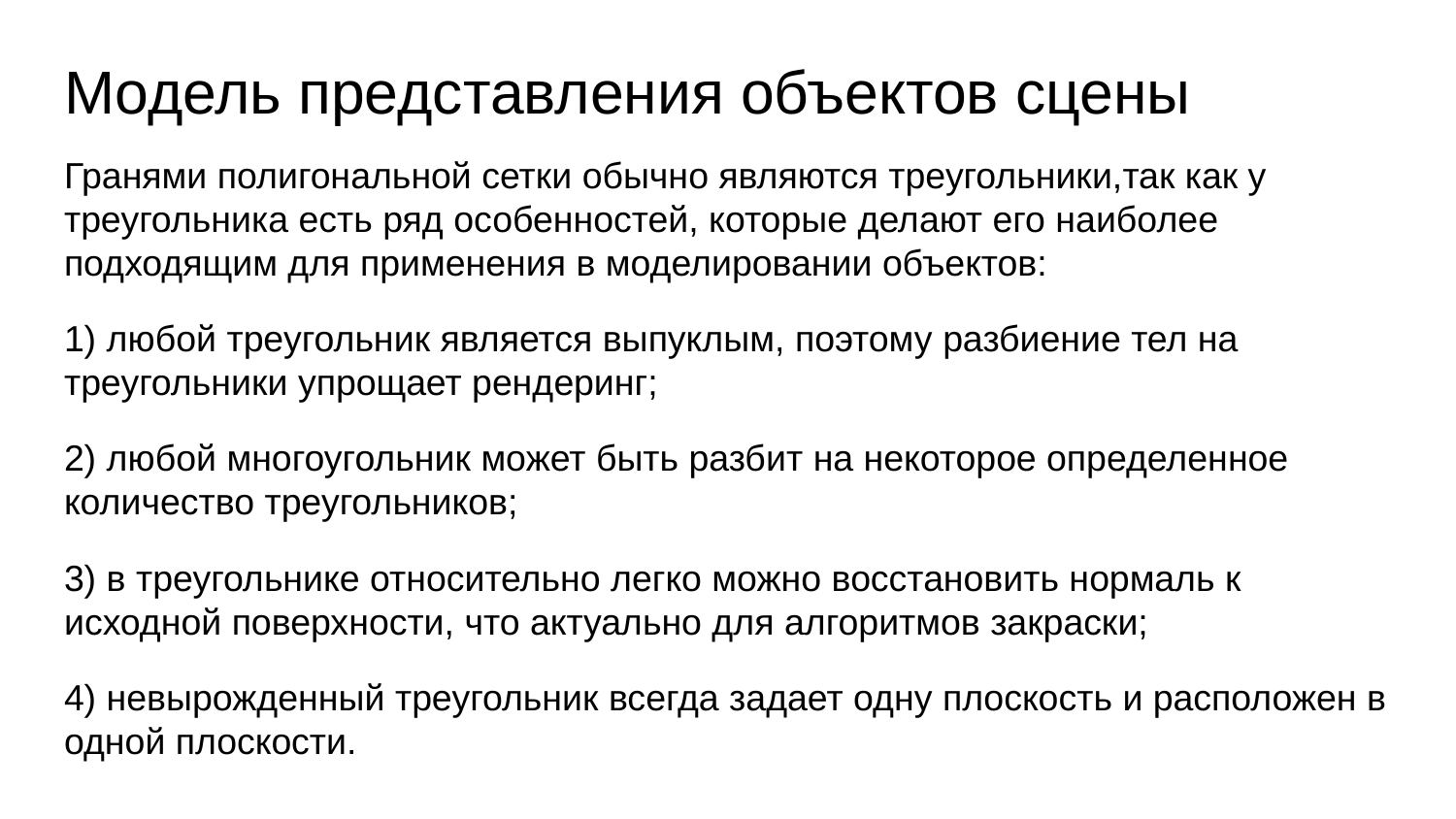

# Модель представления объектов сцены
Гранями полигональной сетки обычно являются треугольники,так как у треугольника есть ряд особенностей, которые делают его наиболее подходящим для применения в моделировании объектов:
1) любой треугольник является выпуклым, поэтому разбиение тел на треугольники упрощает рендеринг;
2) любой многоугольник может быть разбит на некоторое определенное количество треугольников;
3) в треугольнике относительно легко можно восстановить нормаль к исходной поверхности, что актуально для алгоритмов закраски;
4) невырожденный треугольник всегда задает одну плоскость и расположен в одной плоскости.